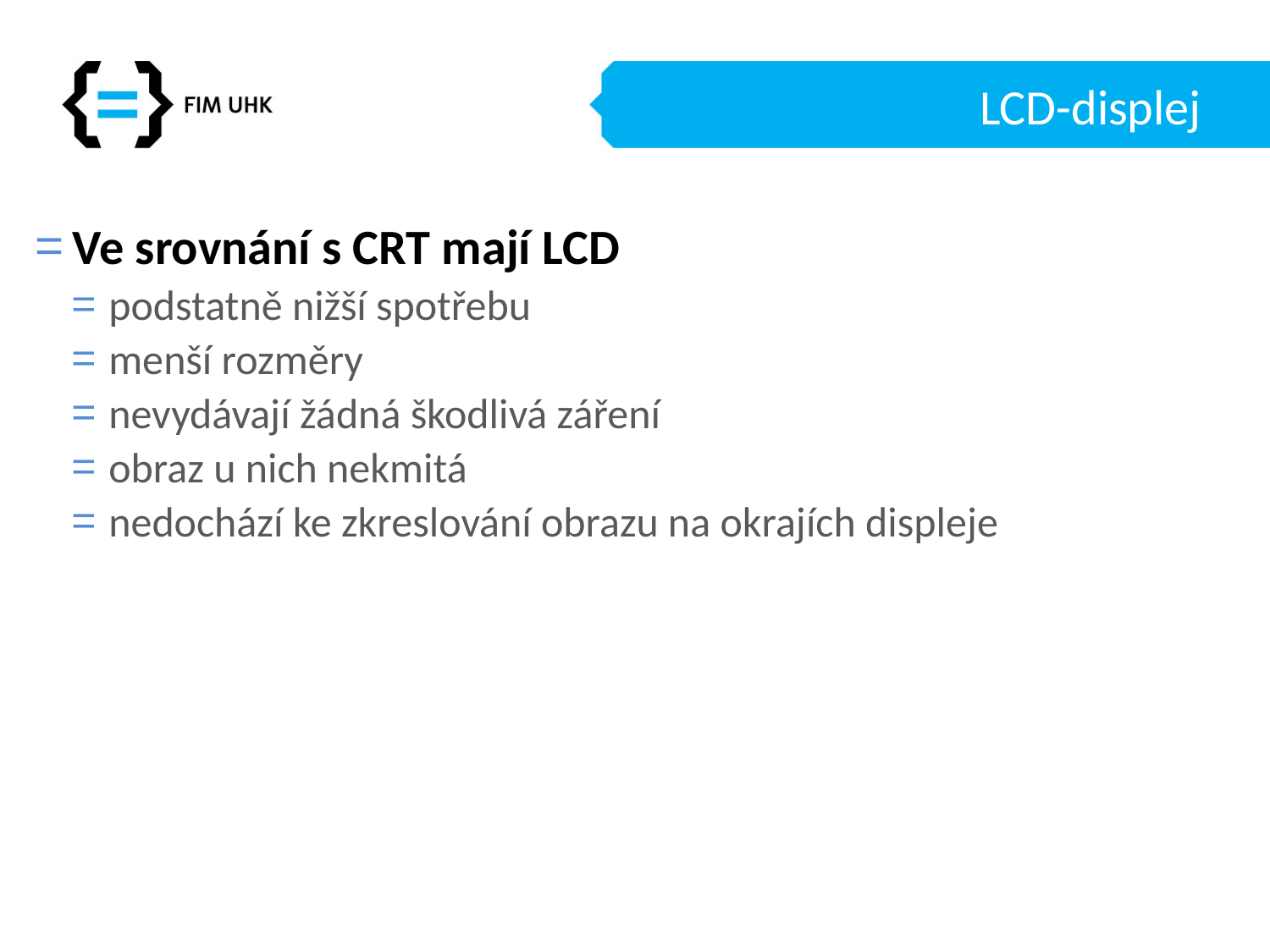

# LCD-displej
Ve srovnání s CRT mají LCD
podstatně nižší spotřebu
menší rozměry
nevydávají žádná škodlivá záření
obraz u nich nekmitá
nedochází ke zkreslování obrazu na okrajích displeje